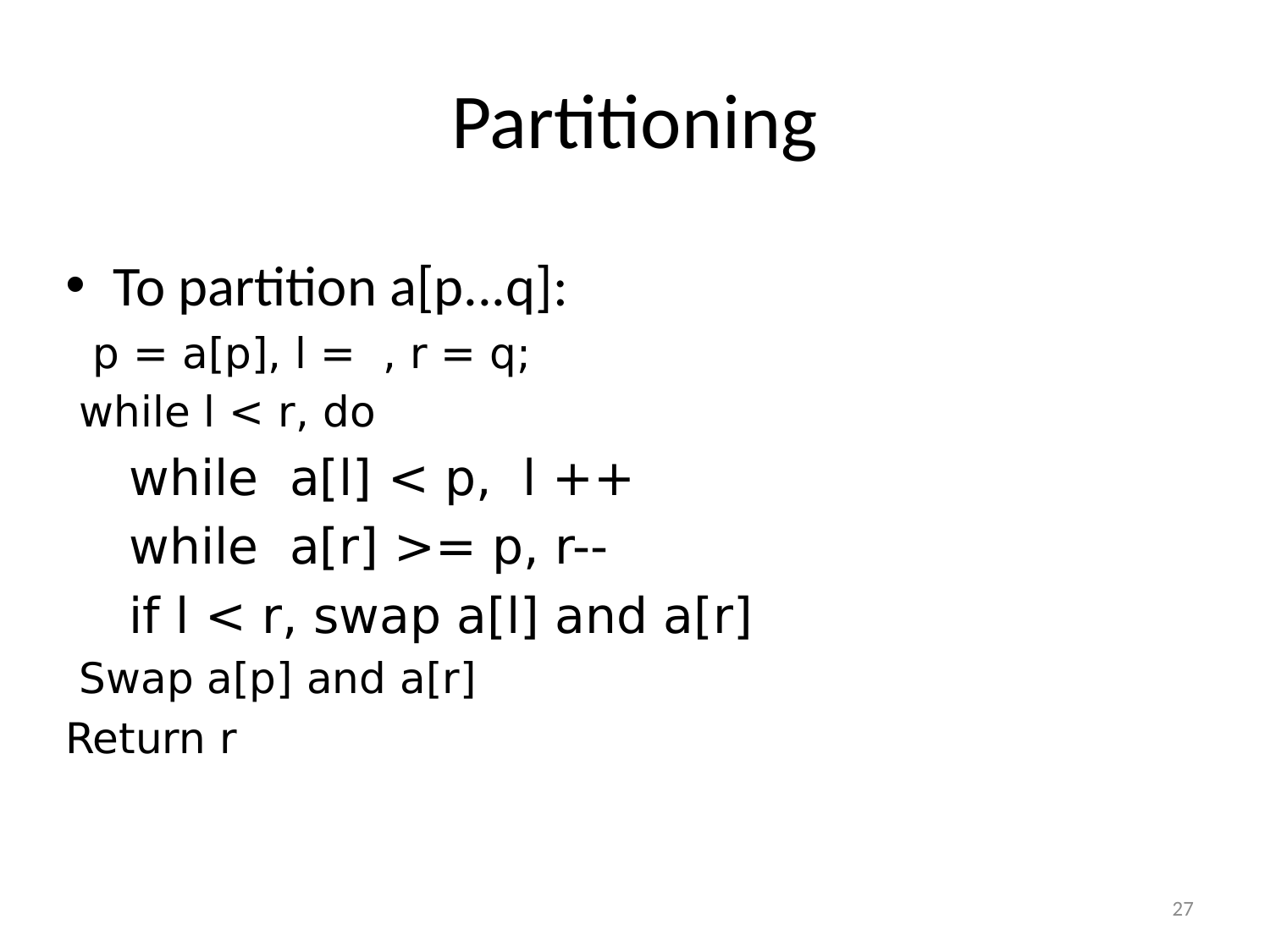

# Partitioning
To partition a[p...q]:
  p = a[p], l =  , r = q;
 while l < r, do
while  a[l] < p,  l ++
while  a[r] >= p, r--
if l < r, swap a[l] and a[r]
 Swap a[p] and a[r]
Return r
27